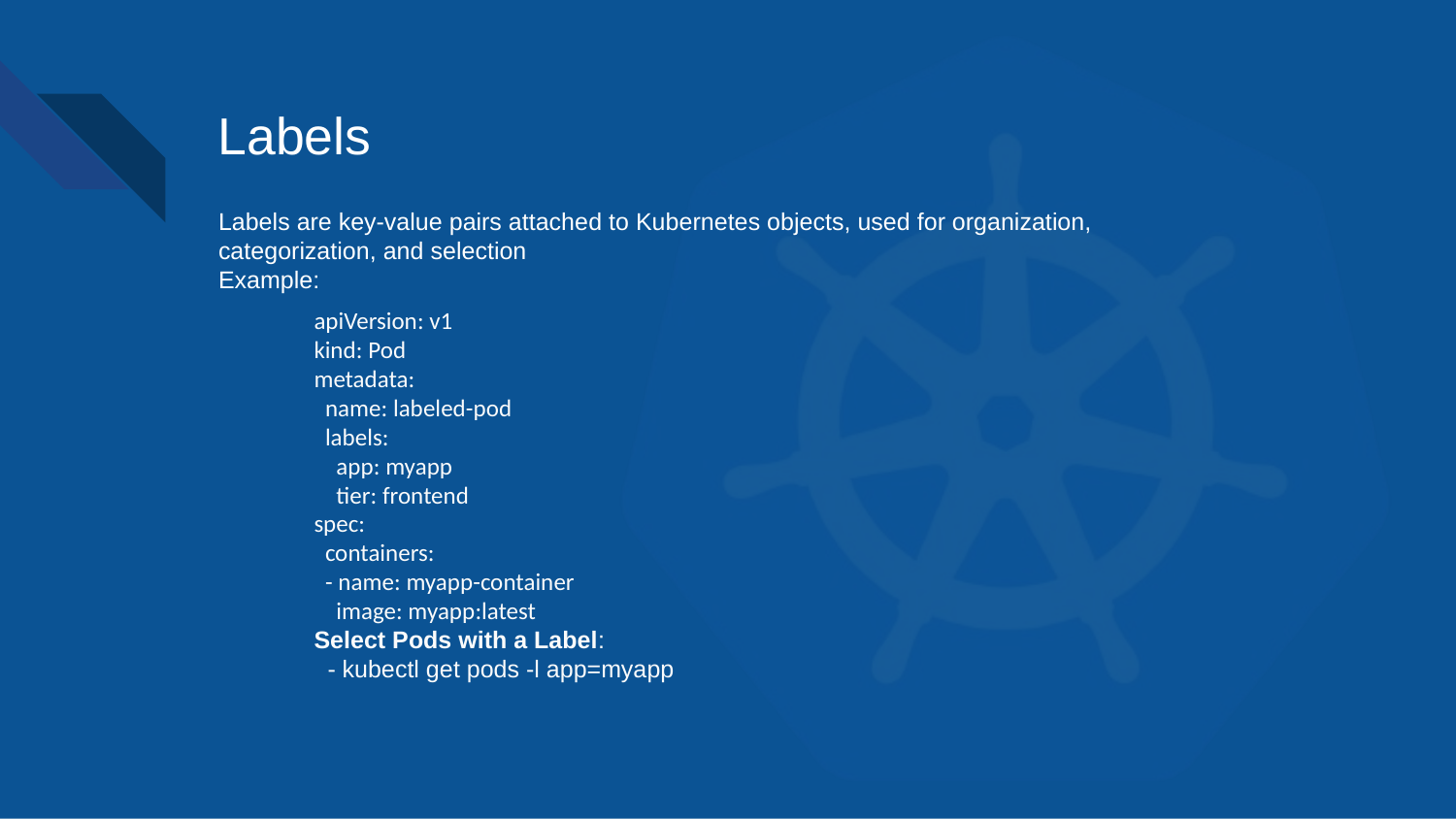

# Labels
Labels are key-value pairs attached to Kubernetes objects, used for organization, categorization, and selection
Example:
apiVersion: v1
kind: Pod
metadata:
  name: labeled-pod
  labels:
    app: myapp
    tier: frontend
spec:
  containers:
  - name: myapp-container
    image: myapp:latest
Select Pods with a Label:
  - kubectl get pods -l app=myapp